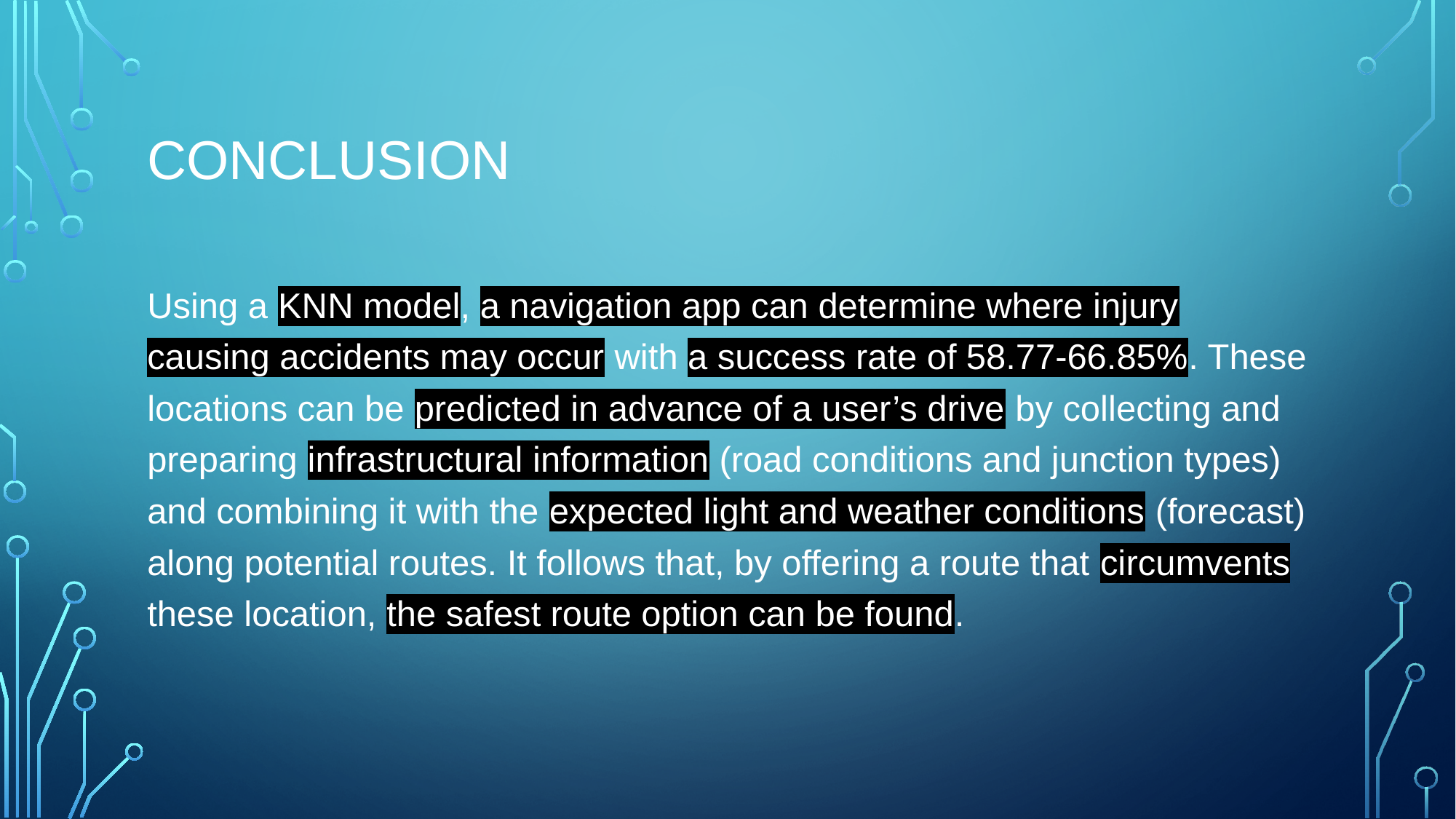

# Conclusion
Using a KNN model, a navigation app can determine where injury causing accidents may occur with a success rate of 58.77-66.85%. These locations can be predicted in advance of a user’s drive by collecting and preparing infrastructural information (road conditions and junction types) and combining it with the expected light and weather conditions (forecast) along potential routes. It follows that, by offering a route that circumvents these location, the safest route option can be found.